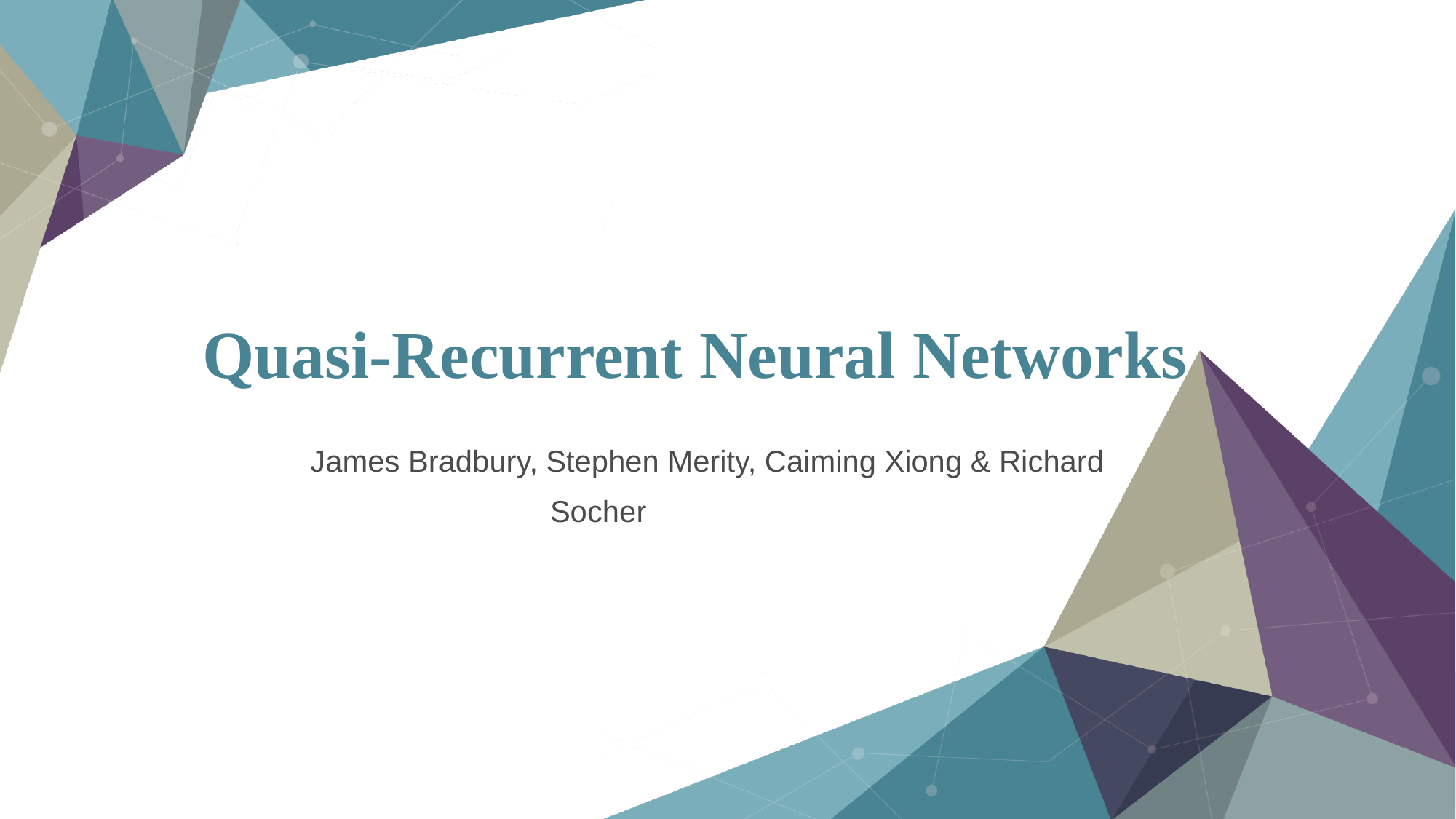

# Quasi-Recurrent Neural Networks
		James Bradbury, Stephen Merity, Caiming Xiong & Richard Socher